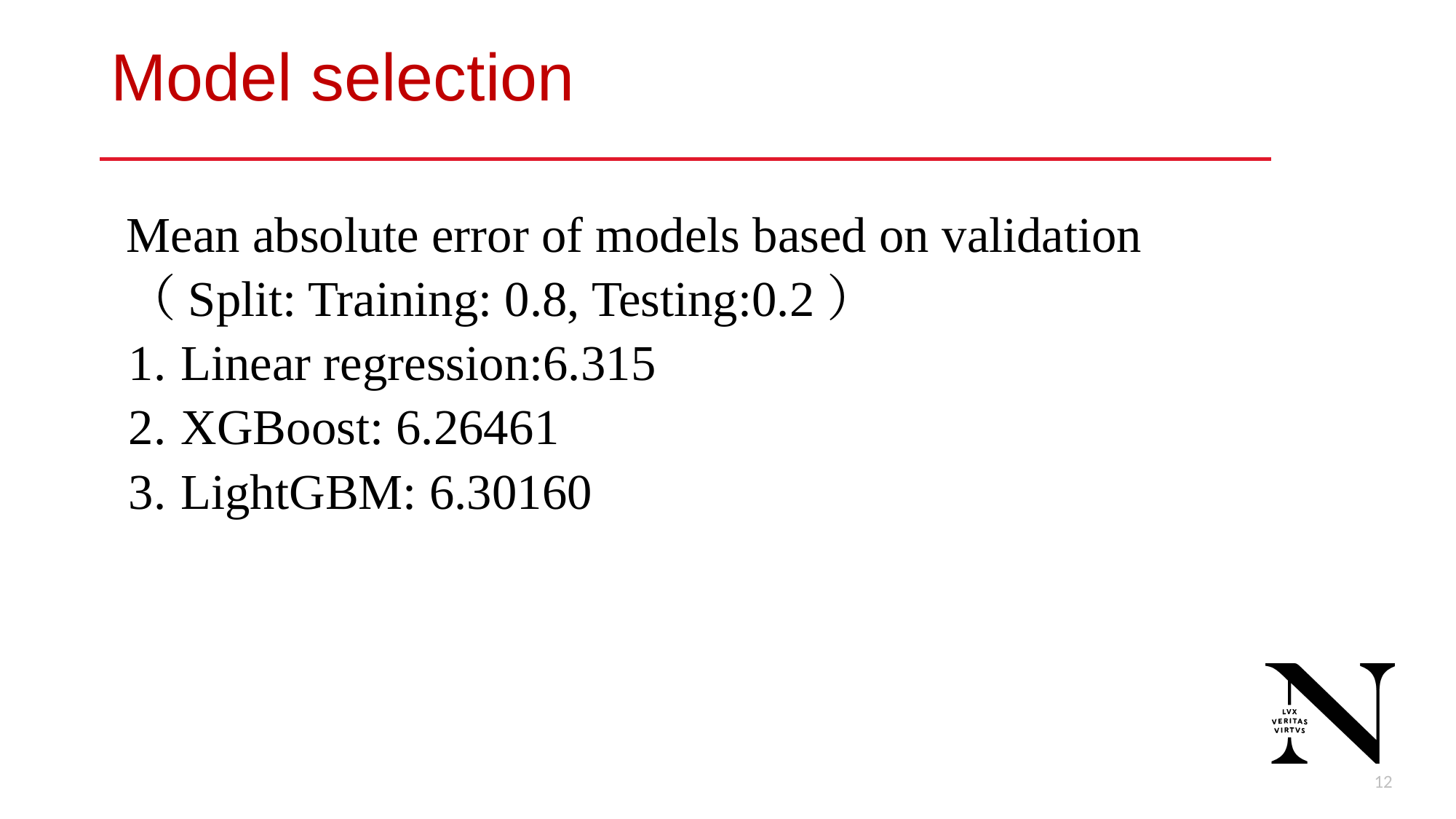

# Model selection

Mean absolute error of models based on validation
（Split: Training: 0.8, Testing:0.2）
Linear regression:6.315
XGBoost: 6.26461
LightGBM: 6.30160
12